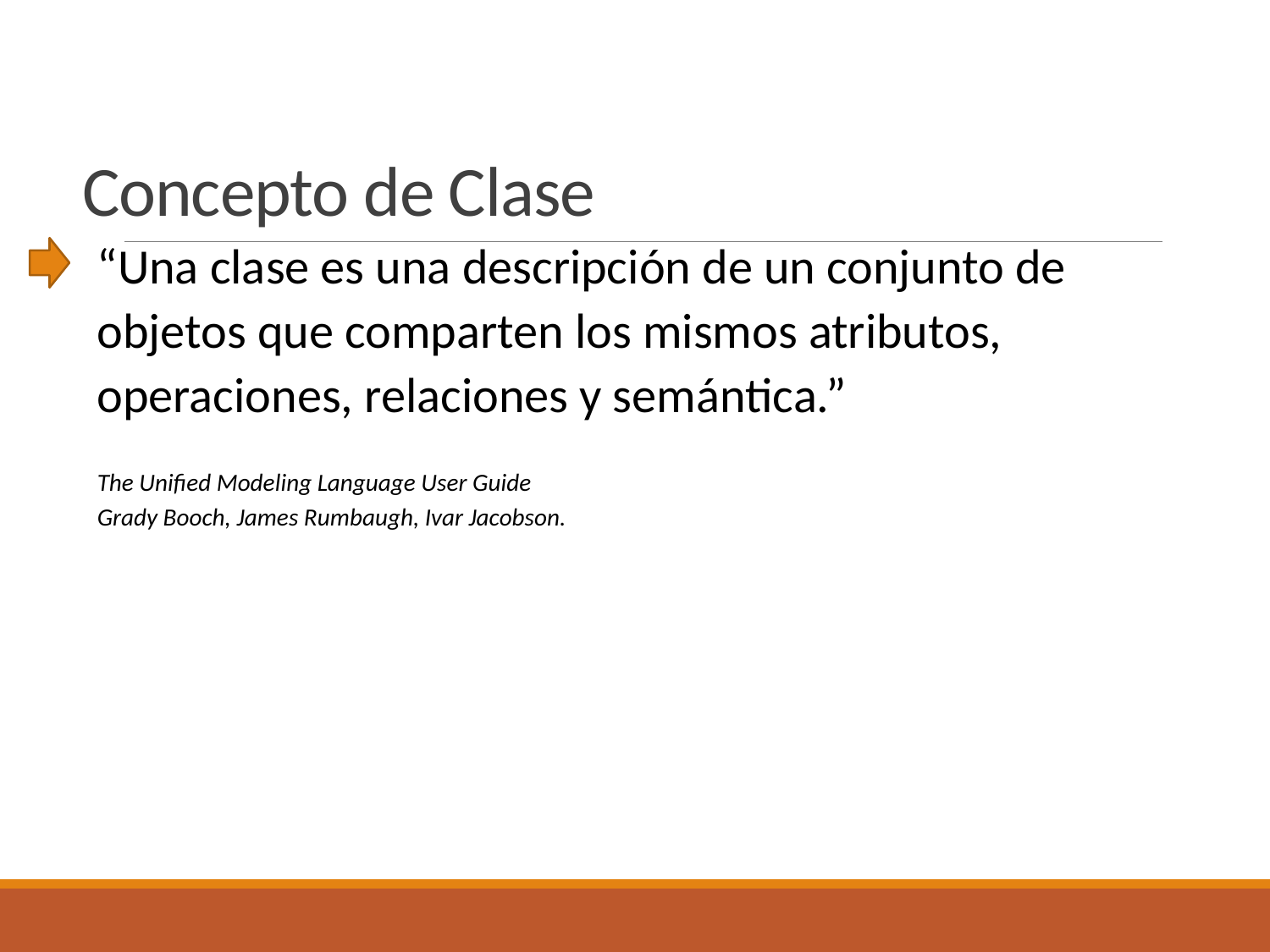

# Concepto de Clase
“Una clase es una descripción de un conjunto de
objetos que comparten los mismos atributos,
operaciones, relaciones y semántica.”

The Unified Modeling Language User Guide
Grady Booch, James Rumbaugh, Ivar Jacobson.